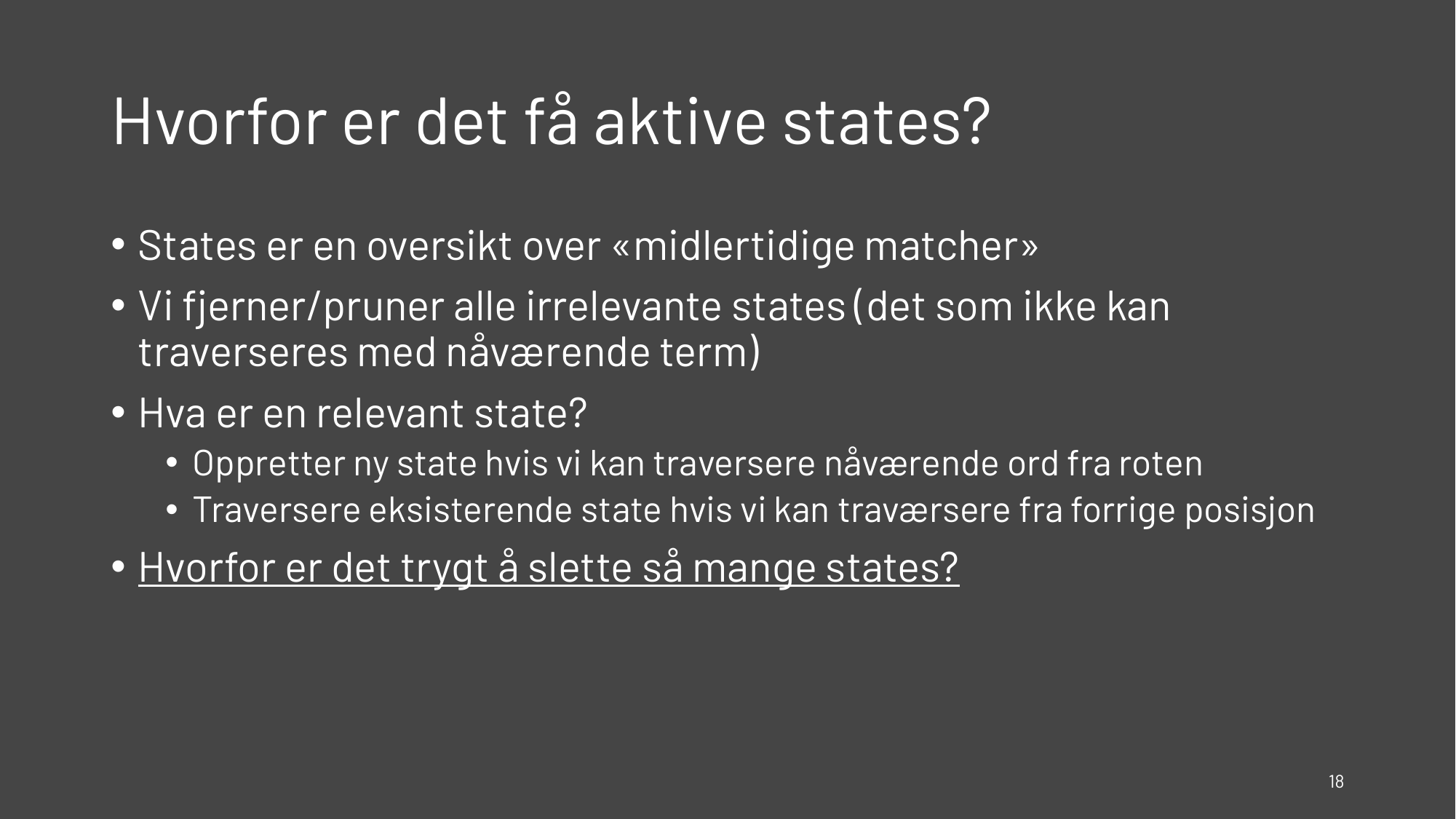

# Hvorfor er det få aktive states?
States er en oversikt over «midlertidige matcher»
Vi fjerner/pruner alle irrelevante states (det som ikke kan traverseres med nåværende term)
Hva er en relevant state?
Oppretter ny state hvis vi kan traversere nåværende ord fra roten
Traversere eksisterende state hvis vi kan traværsere fra forrige posisjon
Hvorfor er det trygt å slette så mange states?

18